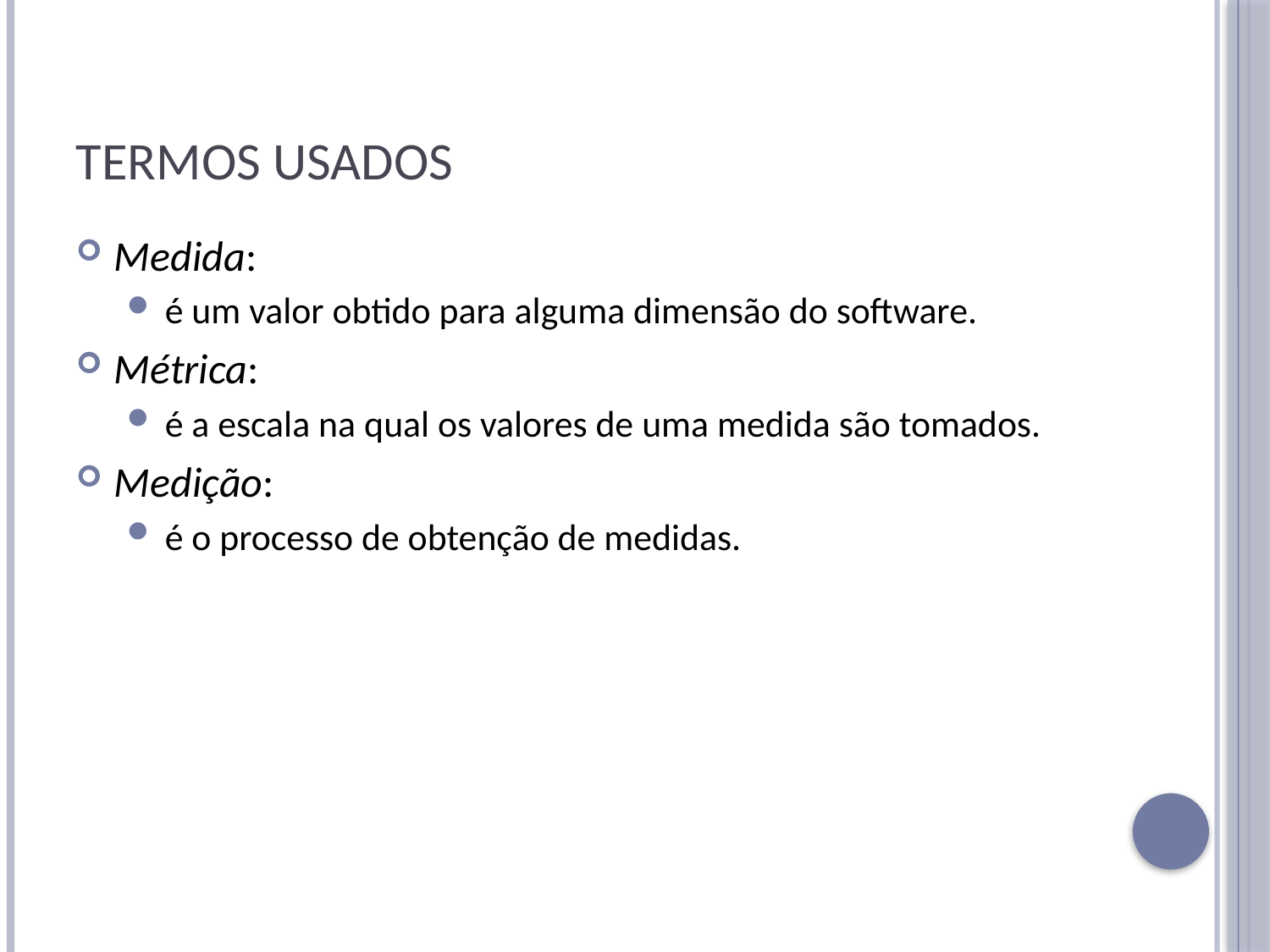

# Termos usados
Medida:
é um valor obtido para alguma dimensão do software.
Métrica:
é a escala na qual os valores de uma medida são tomados.
Medição:
é o processo de obtenção de medidas.